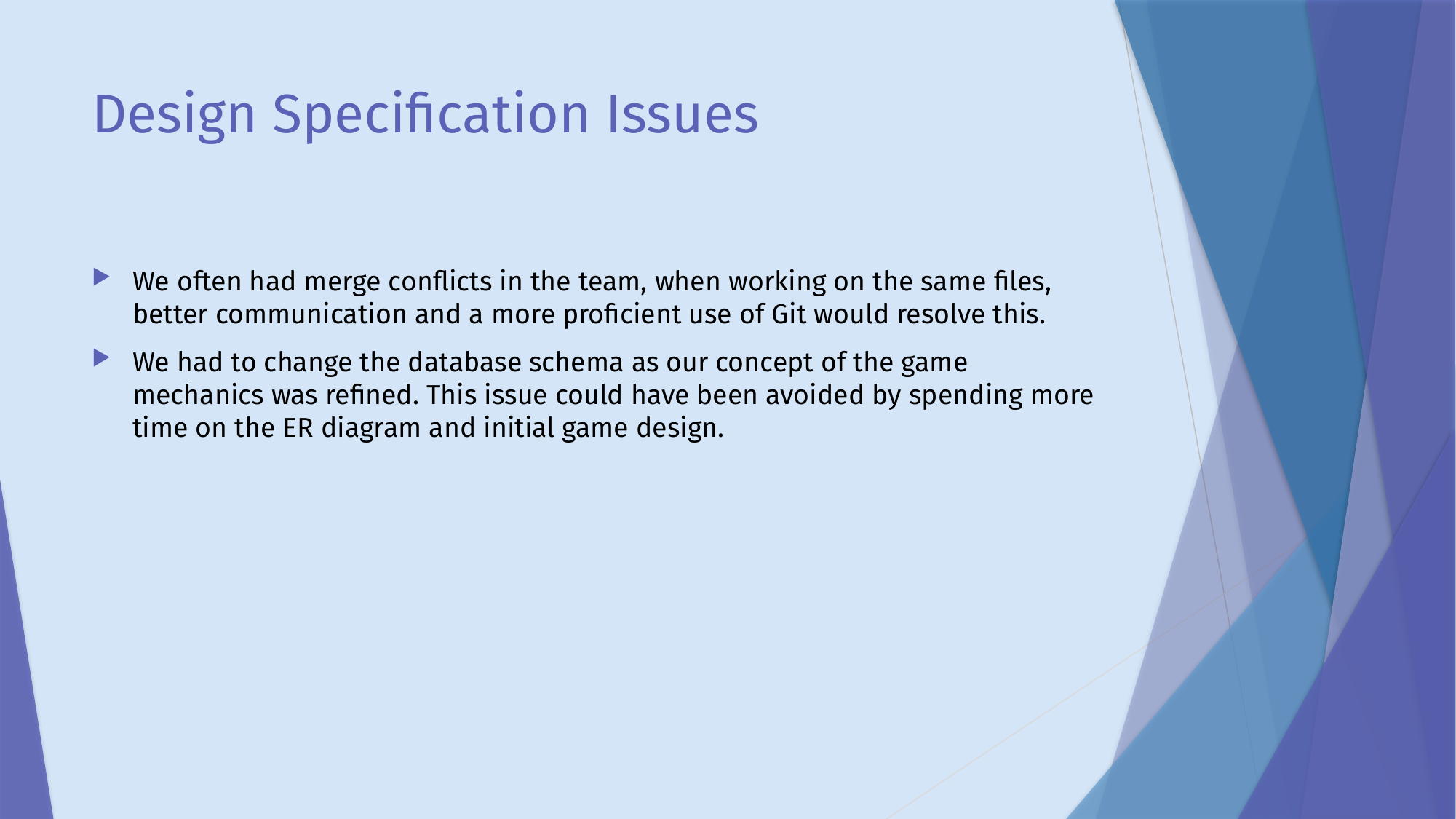

# Design Specification Issues
We often had merge conflicts in the team, when working on the same files, better communication and a more proficient use of Git would resolve this.
We had to change the database schema as our concept of the game mechanics was refined. This issue could have been avoided by spending more time on the ER diagram and initial game design.